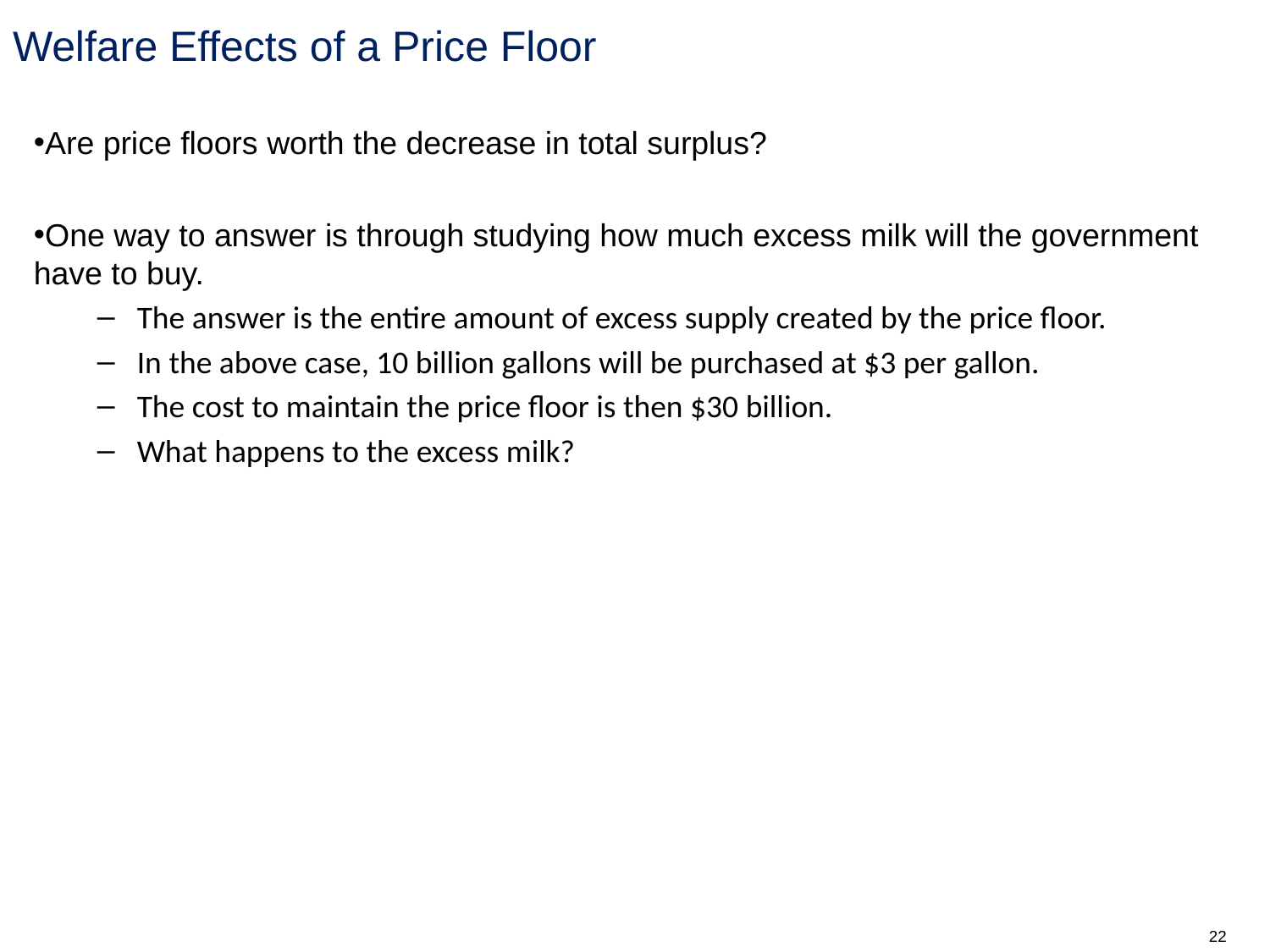

# Welfare Effects of a Price Floor
Are price floors worth the decrease in total surplus?

One way to answer is through studying how much excess milk will the government have to buy.
The answer is the entire amount of excess supply created by the price floor.
In the above case, 10 billion gallons will be purchased at $3 per gallon.
The cost to maintain the price floor is then $30 billion.
What happens to the excess milk?